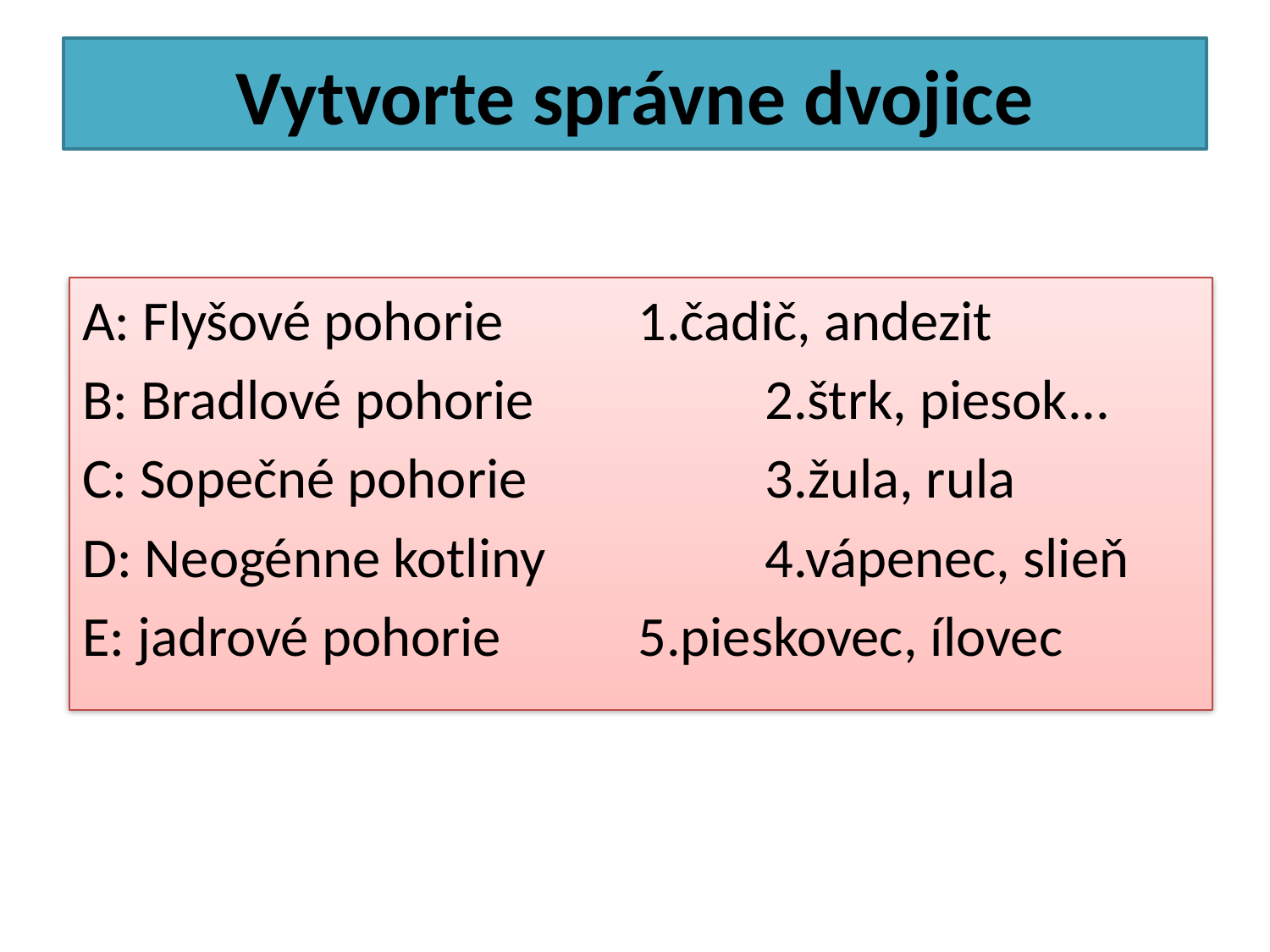

# Vytvorte správne dvojice
A: Flyšové pohorie		1.čadič, andezit
B: Bradlové pohorie		2.štrk, piesok...
C: Sopečné pohorie		3.žula, rula
D: Neogénne kotliny		4.vápenec, slieň
E: jadrové pohorie		5.pieskovec, ílovec